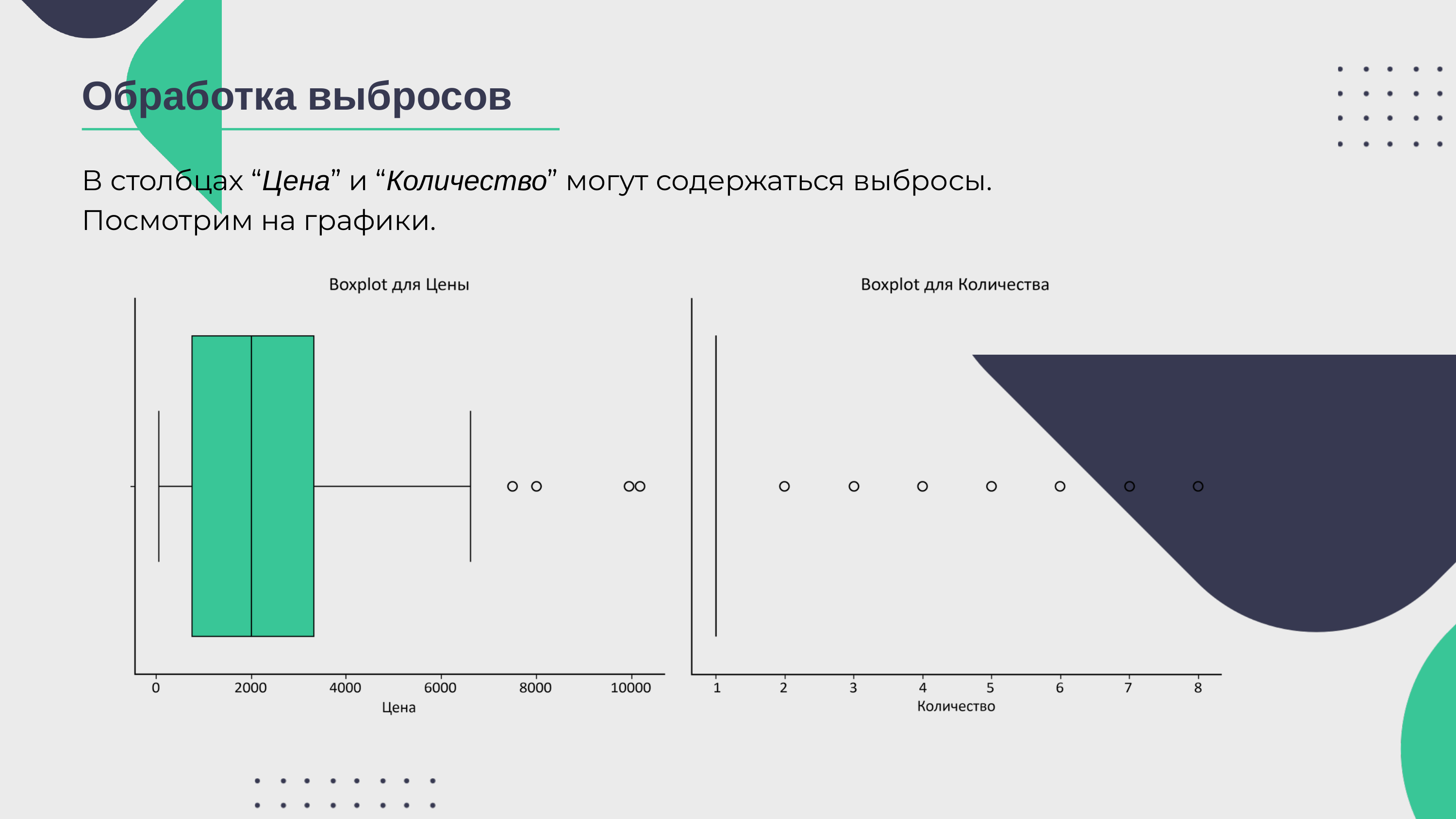

Обработка выбросов

В столбцах “Цена” и “Количество” могут содержаться выбросы. Посмотрим на графики.